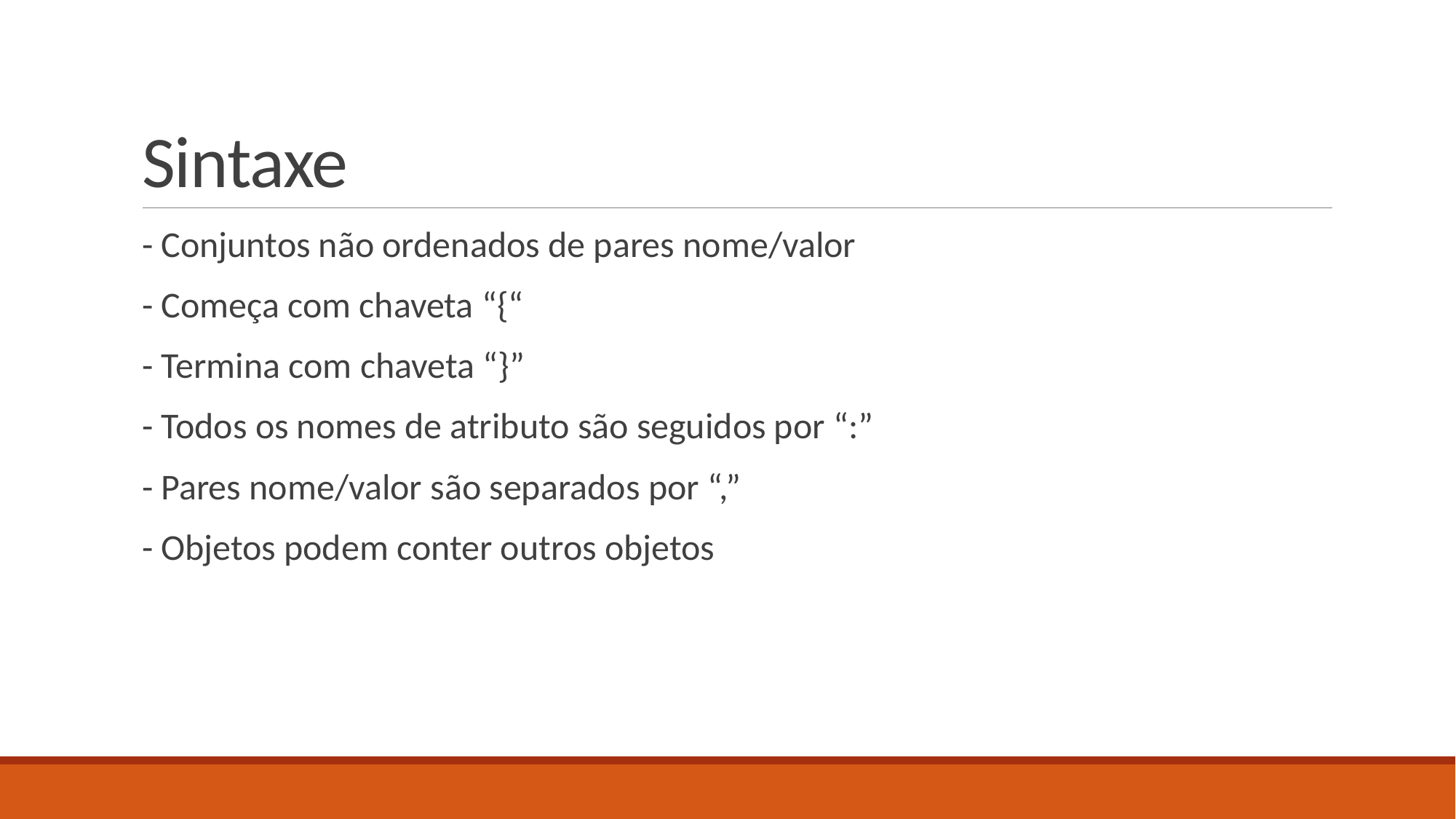

# Sintaxe
- Conjuntos não ordenados de pares nome/valor
- Começa com chaveta “{“
- Termina com chaveta “}”
- Todos os nomes de atributo são seguidos por “:”
- Pares nome/valor são separados por “,”
- Objetos podem conter outros objetos